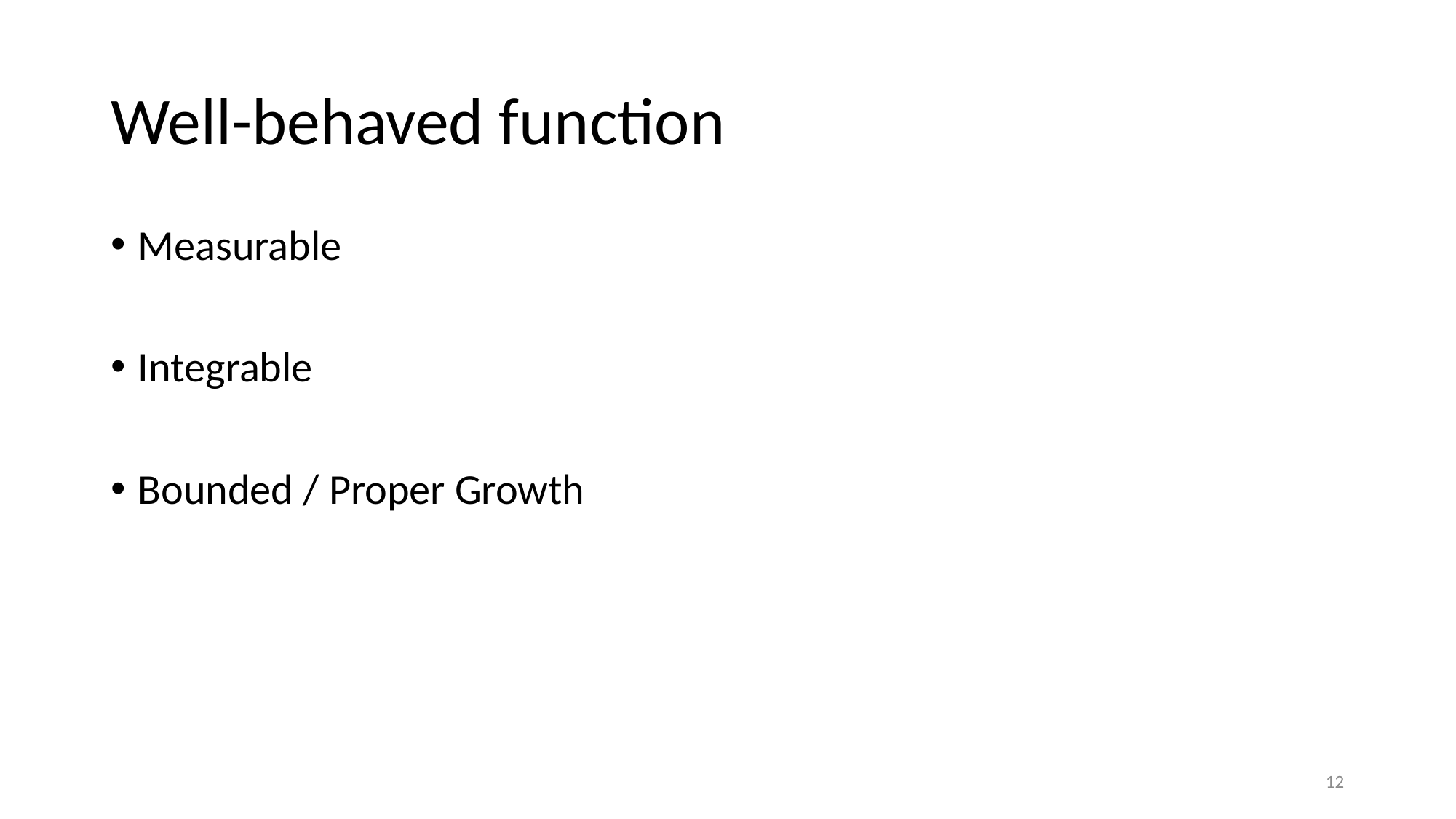

# Well-behaved function
Measurable

Integrable

Bounded / Proper Growth
12